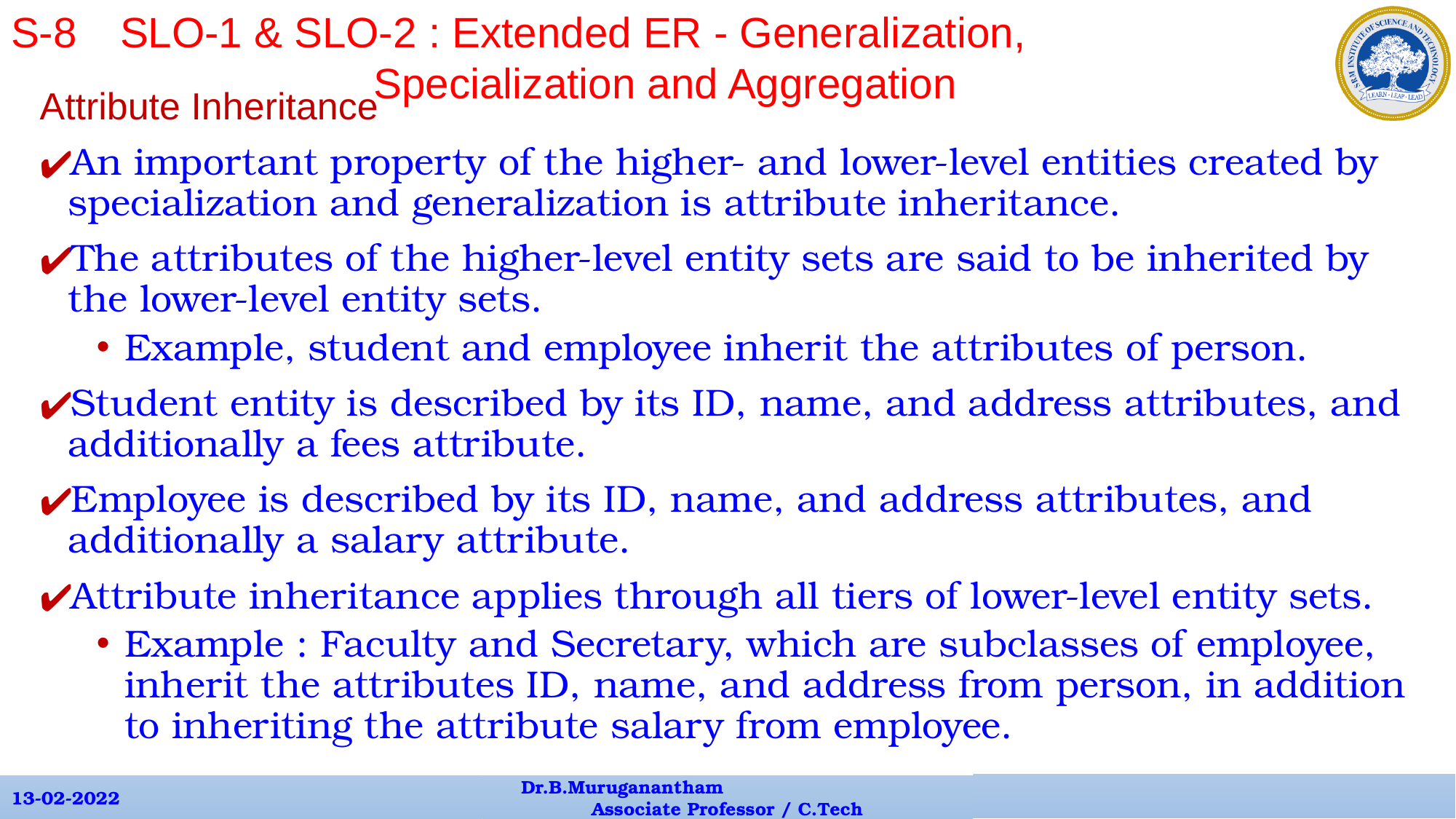

S-8	SLO-1 & SLO-2 : Extended ER - Generalization, 					   Specialization and Aggregation
Attribute Inheritance
An important property of the higher- and lower-level entities created by specialization and generalization is attribute inheritance.
The attributes of the higher-level entity sets are said to be inherited by the lower-level entity sets.
Example, student and employee inherit the attributes of person.
Student entity is described by its ID, name, and address attributes, and additionally a fees attribute.
Employee is described by its ID, name, and address attributes, and additionally a salary attribute.
Attribute inheritance applies through all tiers of lower-level entity sets.
Example : Faculty and Secretary, which are subclasses of employee, inherit the attributes ID, name, and address from person, in addition to inheriting the attribute salary from employee.
89
13-02-2022
Dr.B.Muruganantham                                   Associate Professor / C.Tech